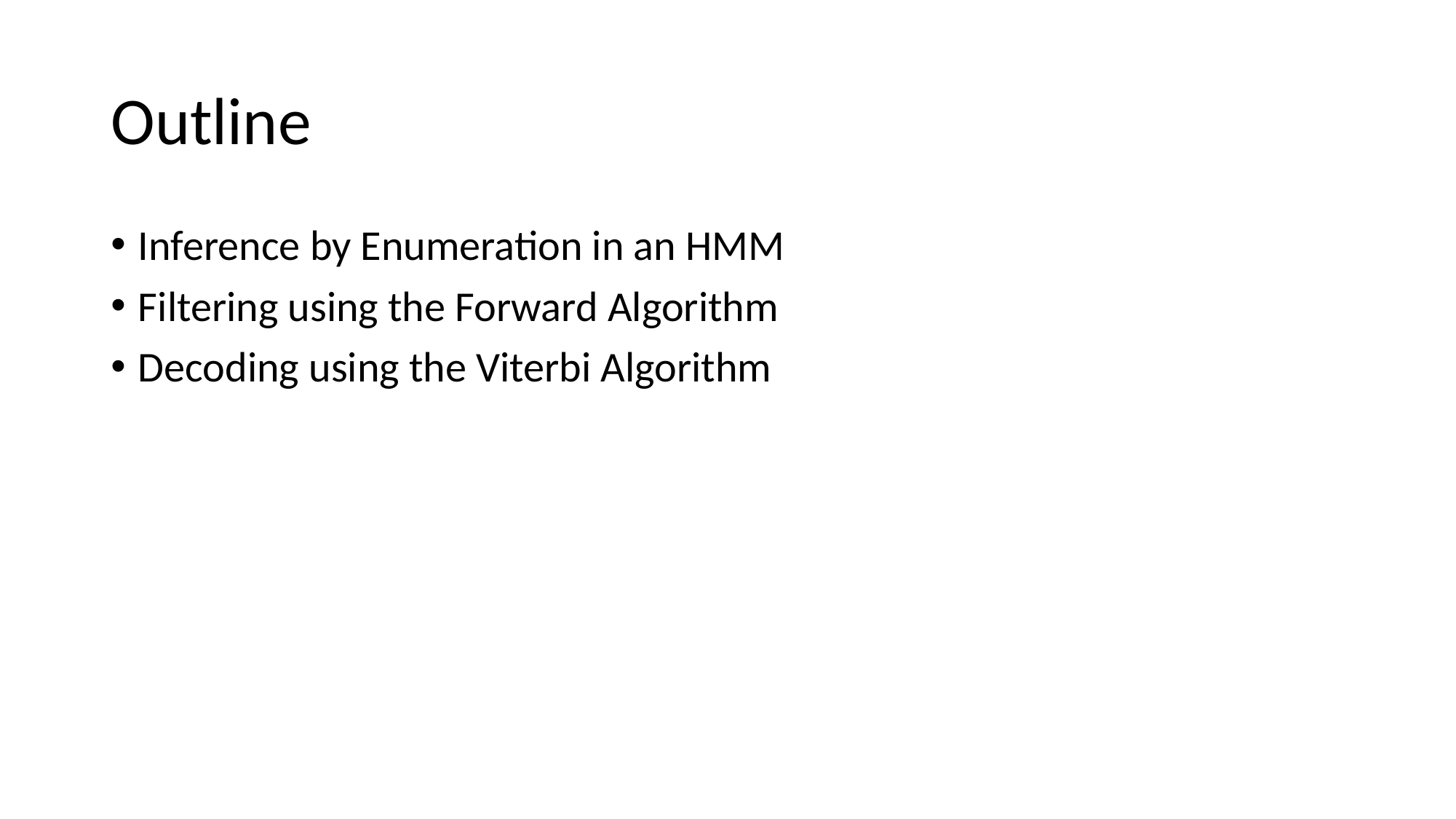

# Outline
Inference by Enumeration in an HMM
Filtering using the Forward Algorithm
Decoding using the Viterbi Algorithm